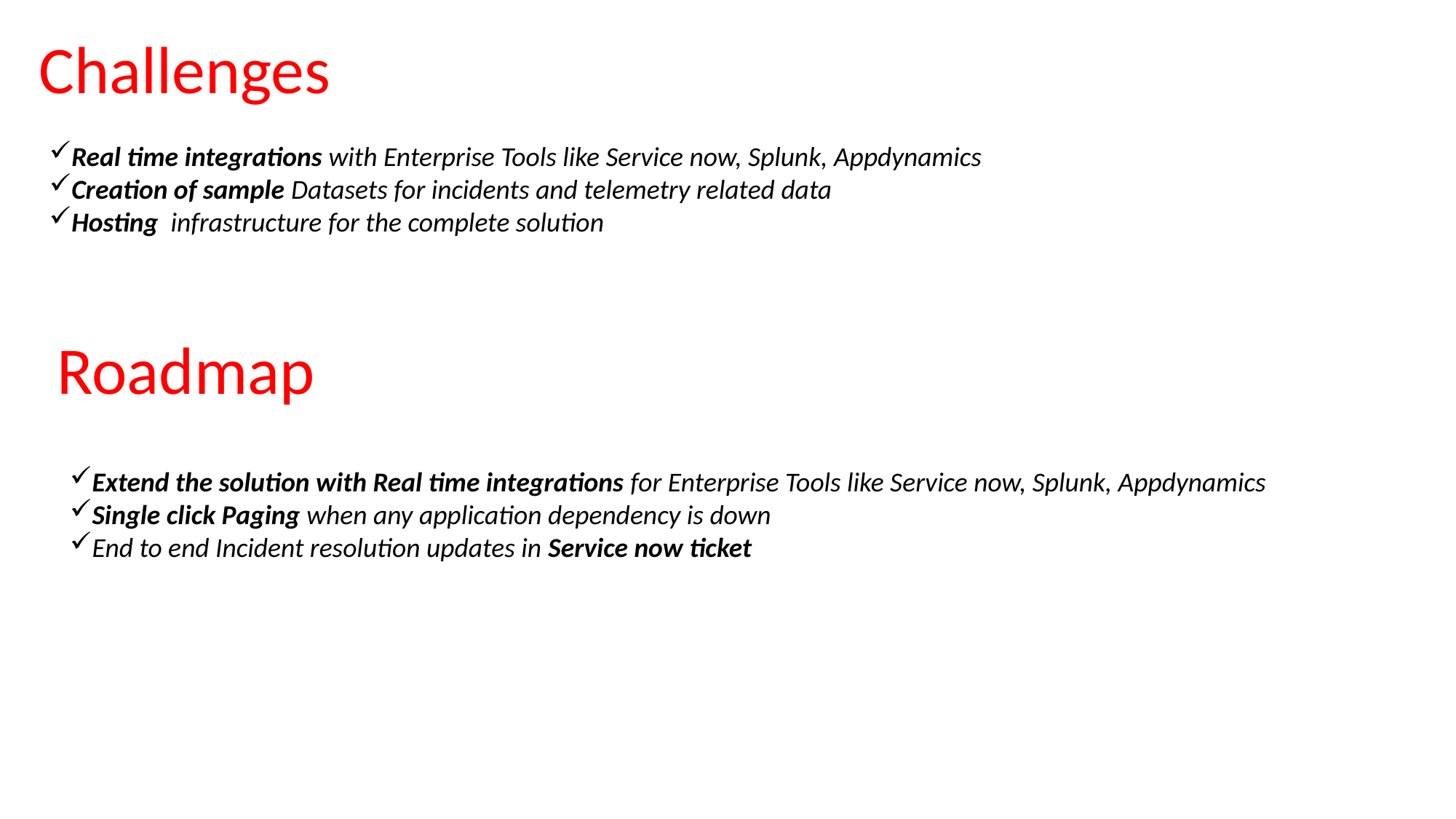

# Challenges
Real time integrations with Enterprise Tools like Service now, Splunk, Appdynamics
Creation of sample Datasets for incidents and telemetry related data
Hosting  infrastructure for the complete solution

Roadmap
Extend the solution with Real time integrations for Enterprise Tools like Service now, Splunk, Appdynamics
Single click Paging when any application dependency is down
End to end Incident resolution updates in Service now ticket